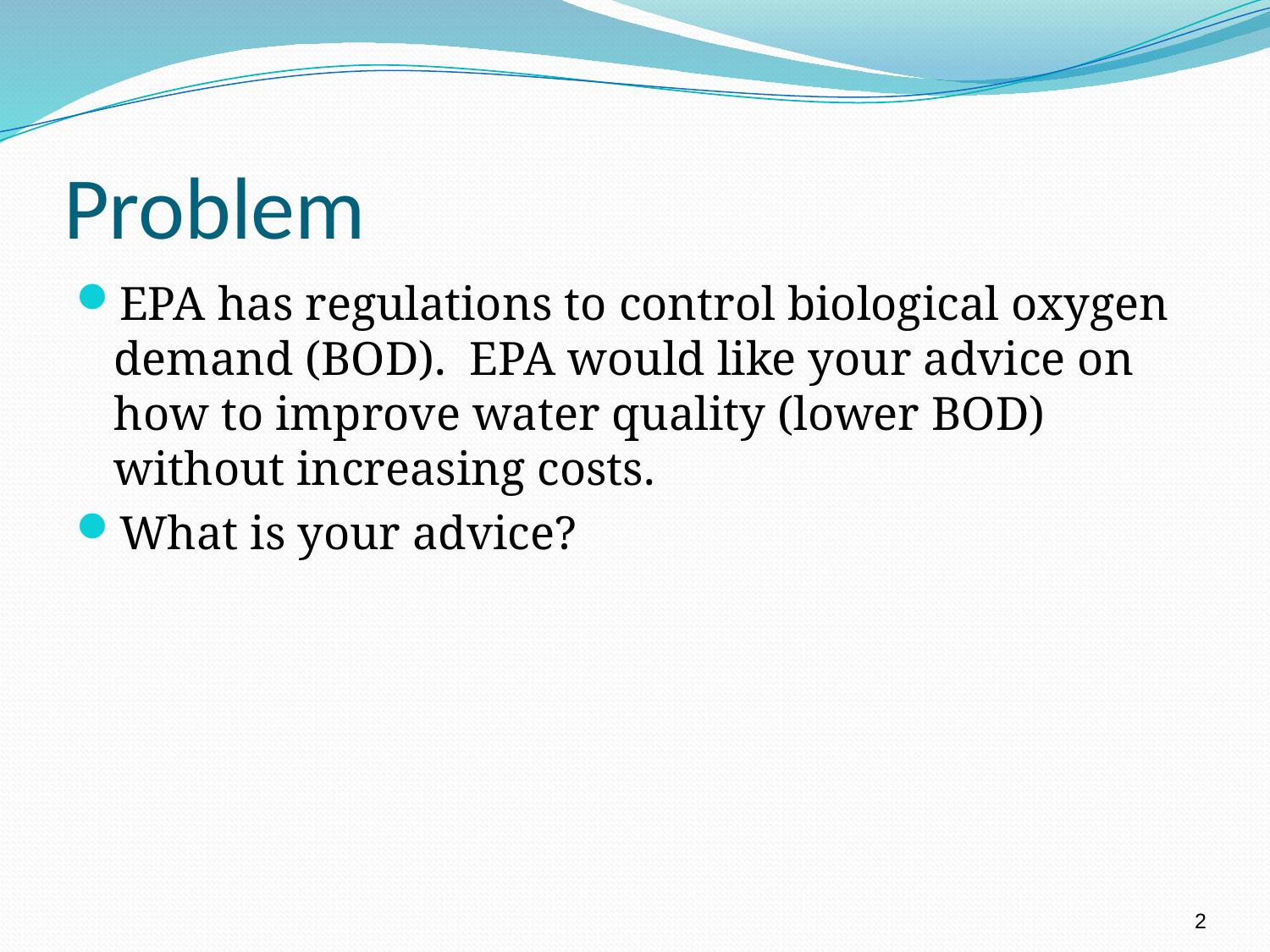

# Problem
EPA has regulations to control biological oxygen demand (BOD).  EPA would like your advice on how to improve water quality (lower BOD) without increasing costs.
What is your advice?
2